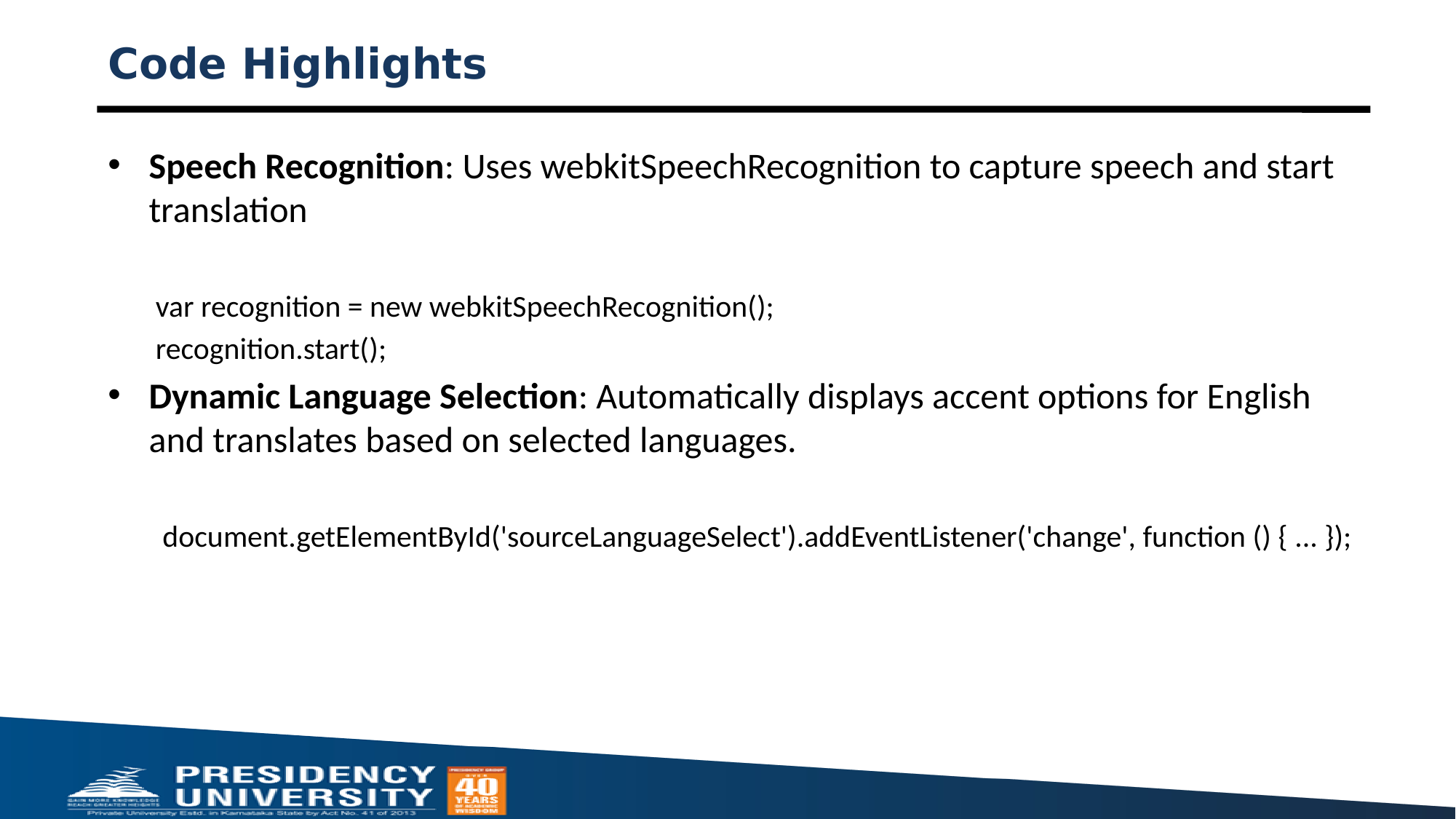

# Code Highlights
Speech Recognition: Uses webkitSpeechRecognition to capture speech and start translation

var recognition = new webkitSpeechRecognition();
recognition.start();
Dynamic Language Selection: Automatically displays accent options for English and translates based on selected languages.

document.getElementById('sourceLanguageSelect').addEventListener('change', function () { ... });